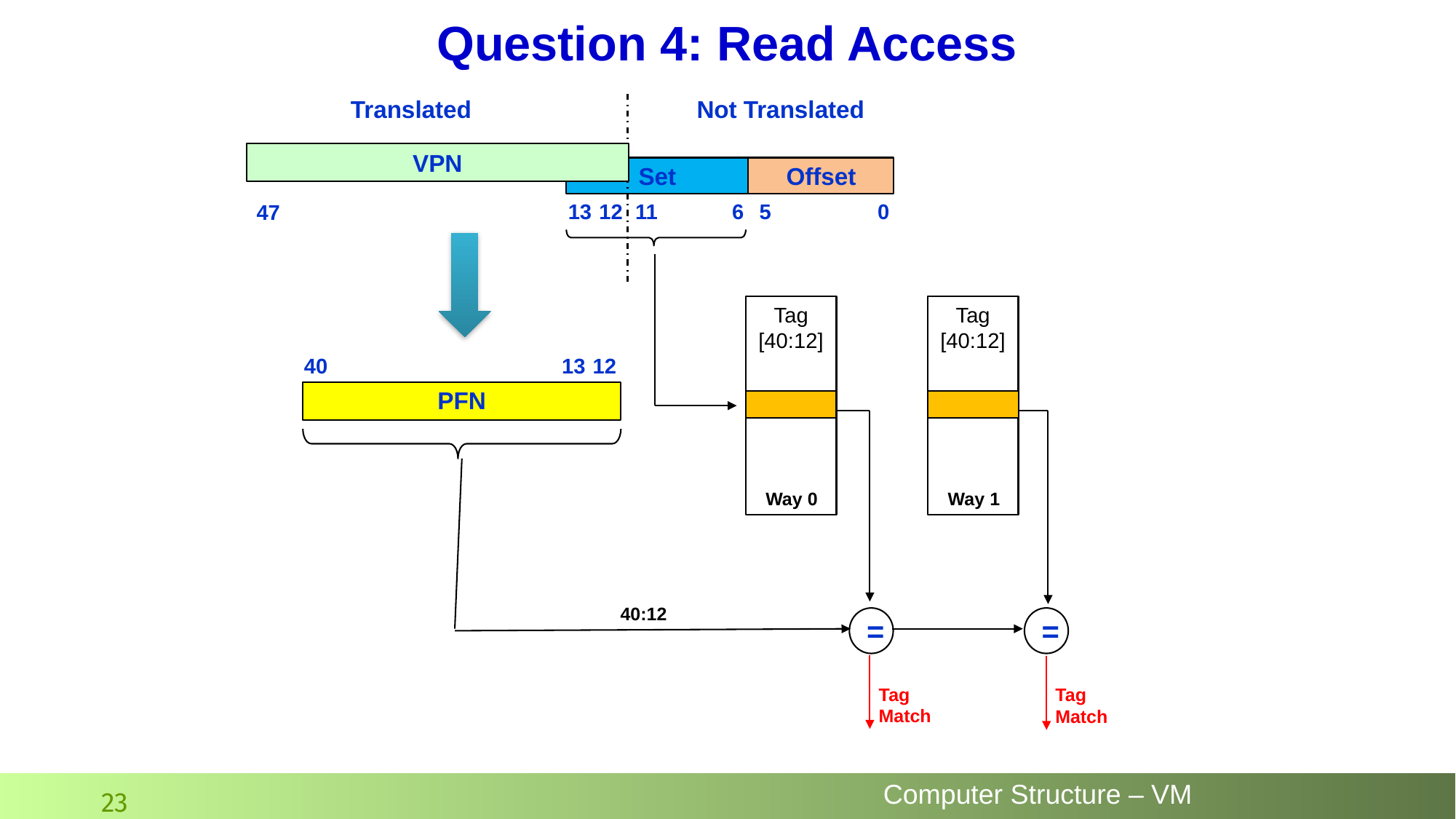

# Question 4: Read Access
Translated
Not Translated
VPN
Set
Offset
13
12
11
6
5
0
47

Tag
[40:12]
Tag
[40:12]

Way 0
Way 1

40
13
12
PFN

=
=
Tag
Match
Tag
Match
40:12